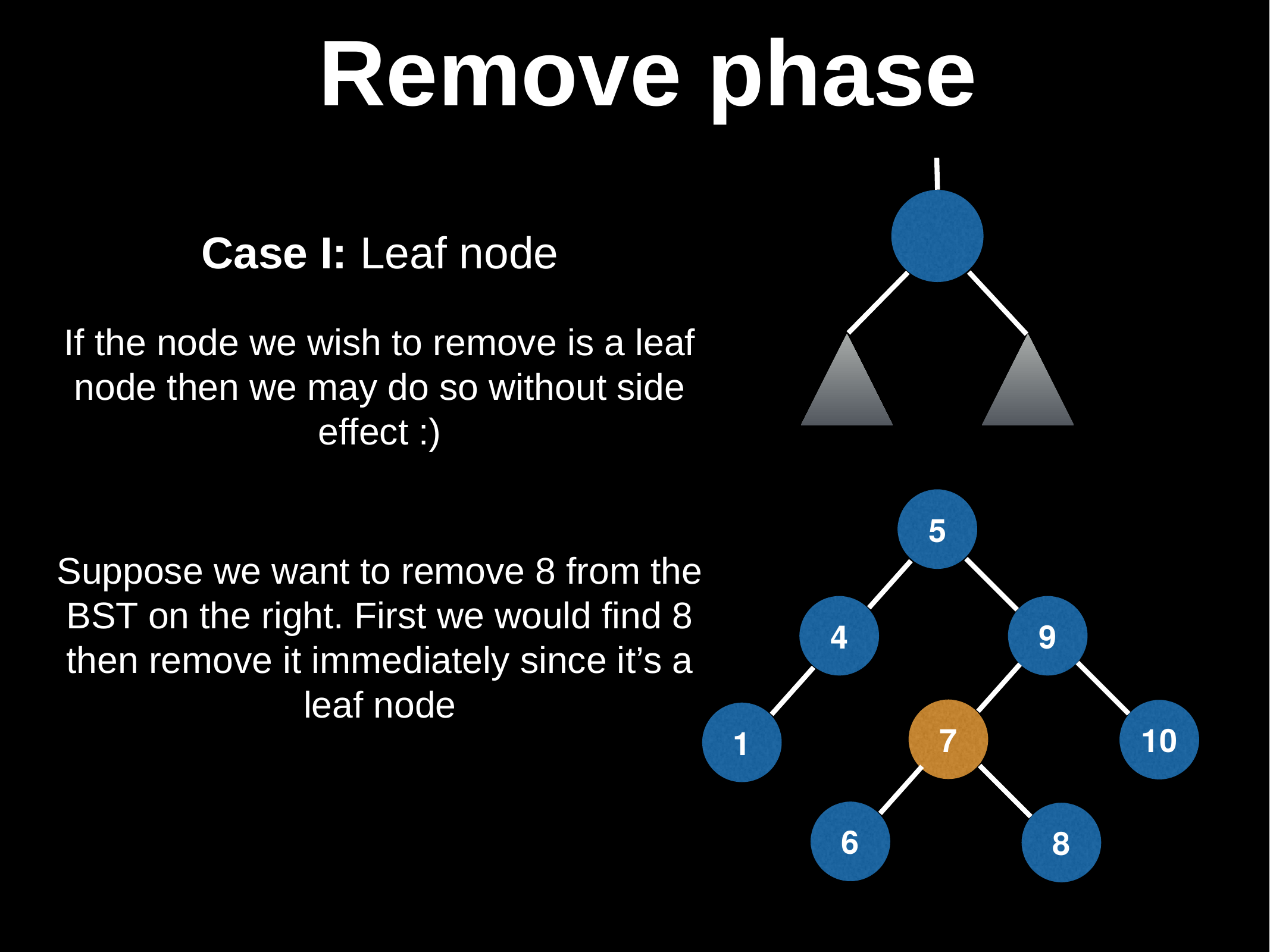

# Remove phase

Case I: Leaf node

If the node we wish to remove is a leaf node then we may do so without side effect :)

5
Suppose we want to remove 8 from the BST on the right. First we would find 8 then remove it immediately since it’s a leaf node

4
9

7
10
1

6
8